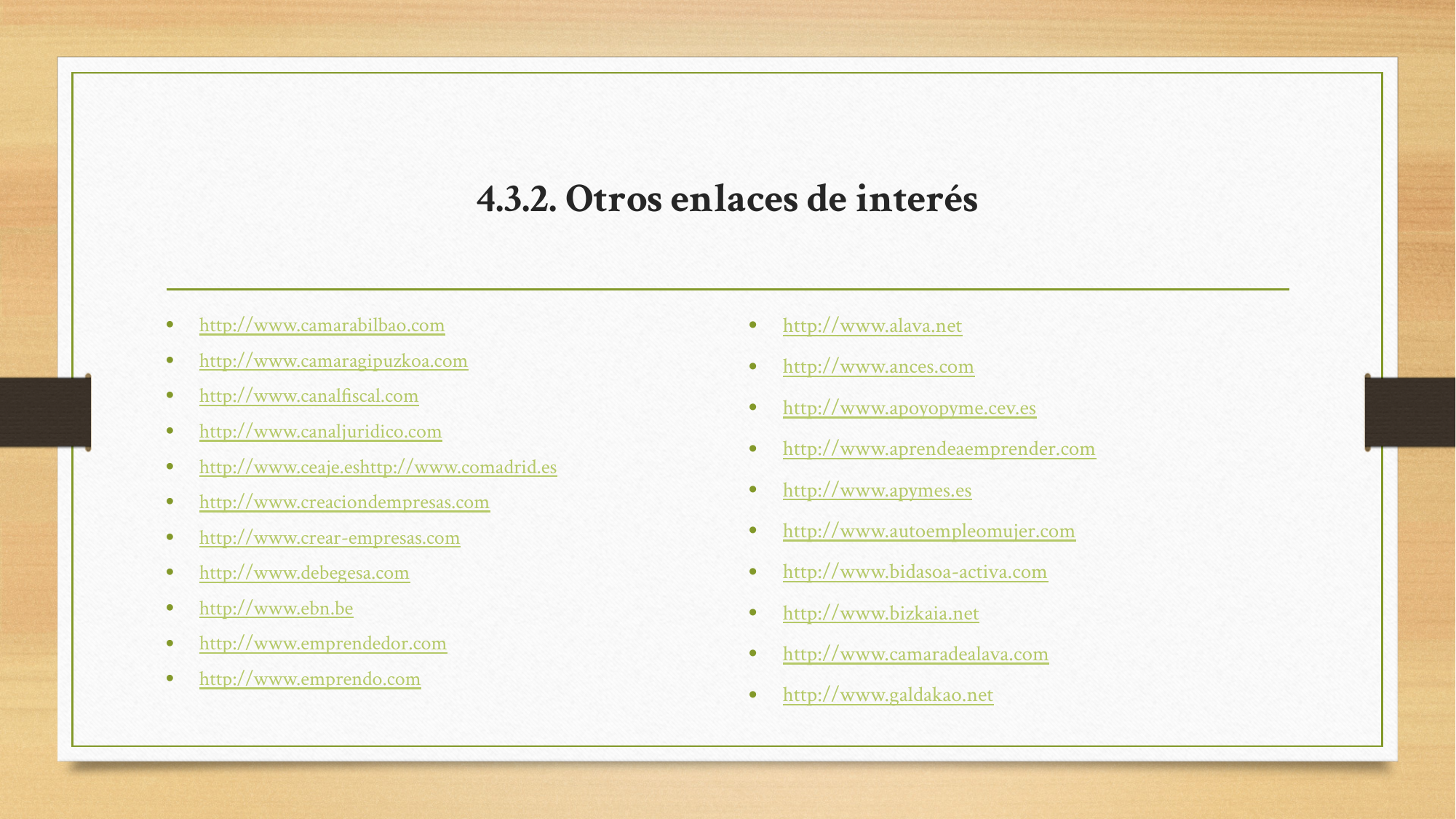

# 4.3.2. Otros enlaces de interés
http://www.camarabilbao.com
http://www.camaragipuzkoa.com
http://www.canalfiscal.com
http://www.canaljuridico.com
http://www.ceaje.eshttp://www.comadrid.es
http://www.creaciondempresas.com
http://www.crear-empresas.com
http://www.debegesa.com
http://www.ebn.be
http://www.emprendedor.com
http://www.emprendo.com

http://www.alava.net
http://www.ances.com
http://www.apoyopyme.cev.es
http://www.aprendeaemprender.com
http://www.apymes.es
http://www.autoempleomujer.com
http://www.bidasoa-activa.com
http://www.bizkaia.net
http://www.camaradealava.com
http://www.galdakao.net